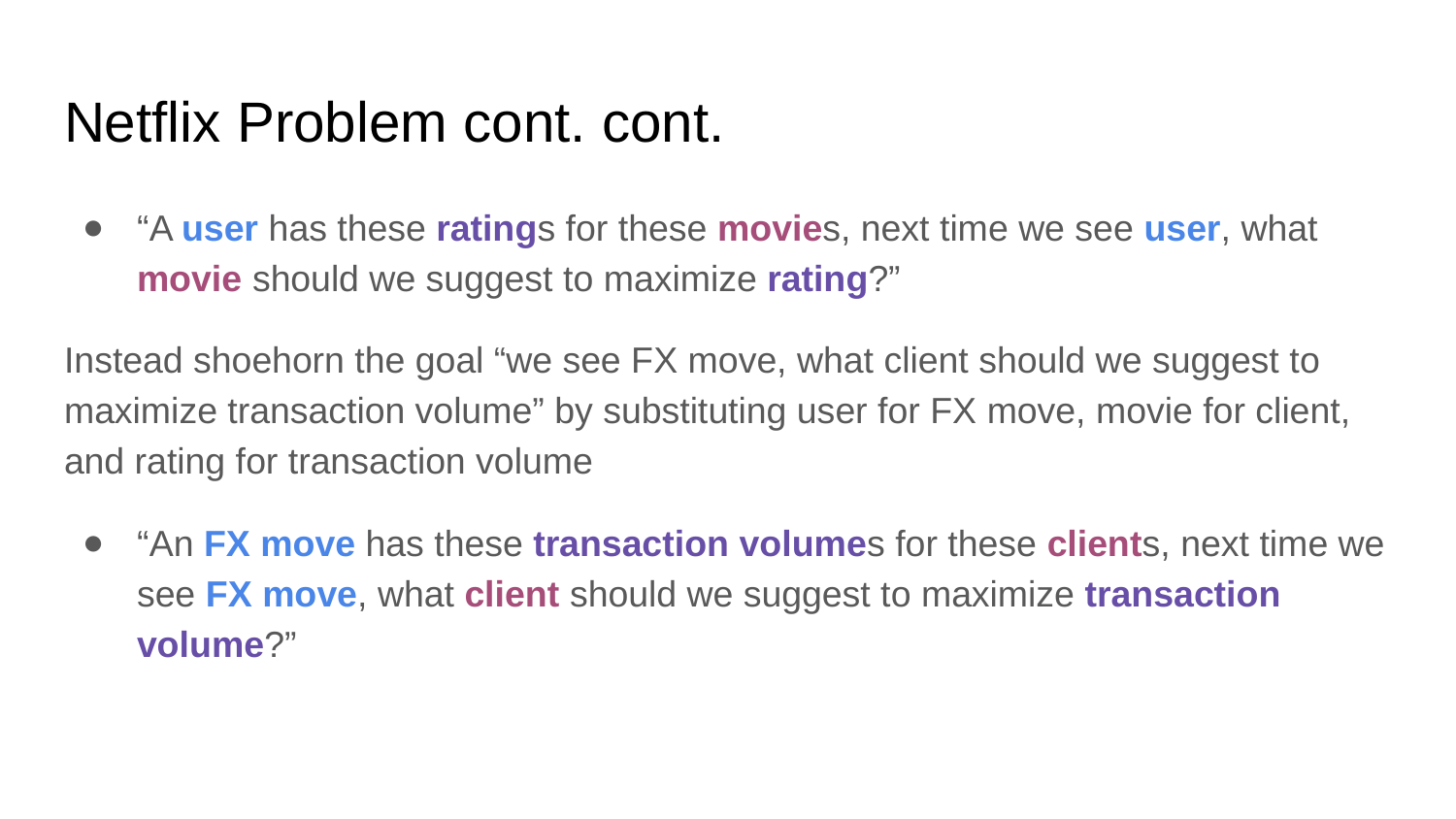

# Netflix Problem cont. cont.
“A user has these ratings for these movies, next time we see user, what movie should we suggest to maximize rating?”
Instead shoehorn the goal “we see FX move, what client should we suggest to maximize transaction volume” by substituting user for FX move, movie for client, and rating for transaction volume
“An FX move has these transaction volumes for these clients, next time we see FX move, what client should we suggest to maximize transaction volume?”